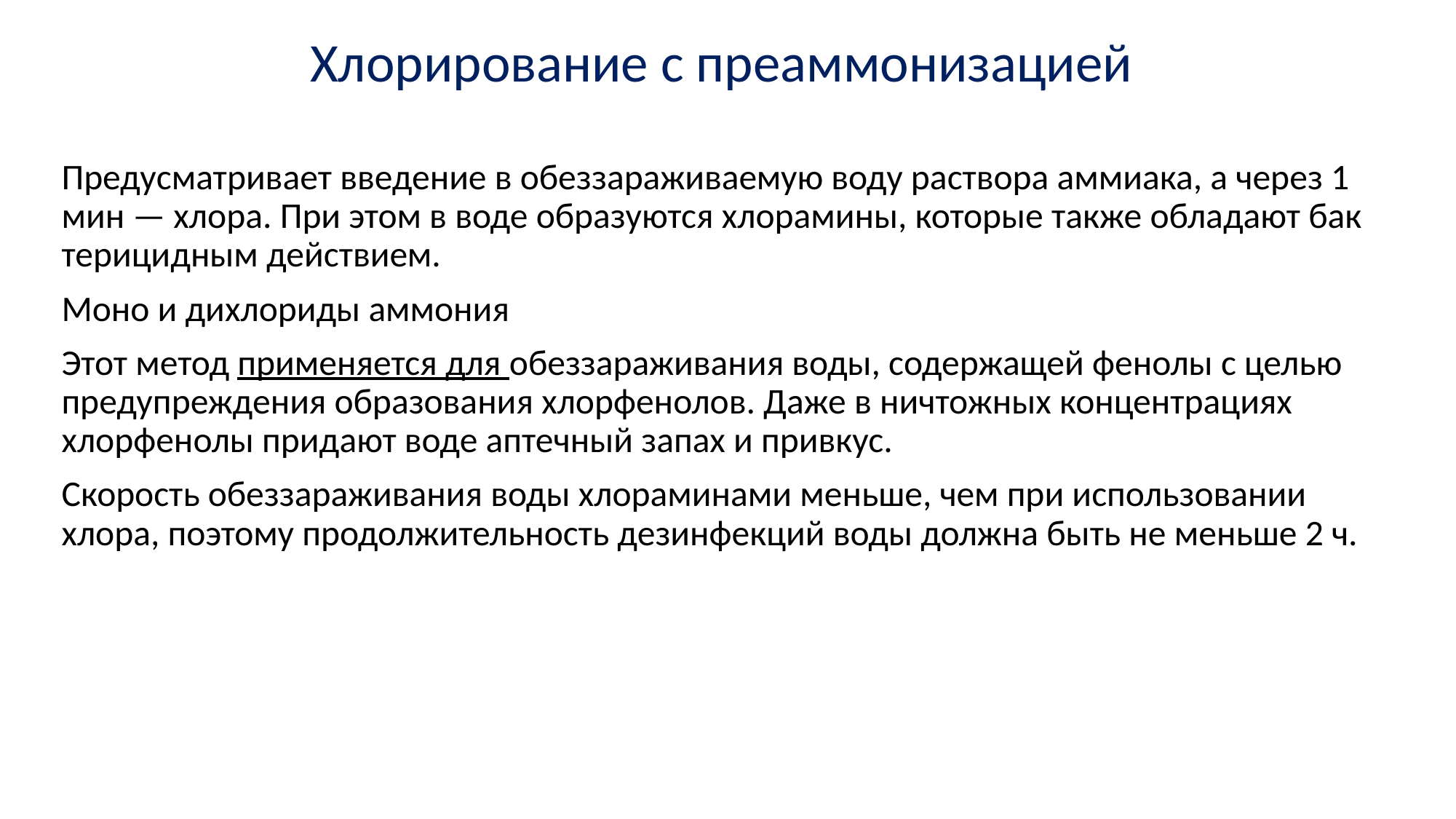

# Хлорирование с преаммонизацией
Предусматривает введение в обез­зараживаемую воду раствора аммиака, а через 1 мин — хло­ра. При этом в воде образуются хлорамины, которые также обладают бак­терицидным действием.
Моно и дихлориды аммония
Этот метод применяется для обеззаражи­вания воды, содержащей фенолы с целью предупреждения обра­зования хлорфенолов. Даже в ничтожных концентрациях хлорфенолы придают воде аптечный запах и привкус.
Скорость обеззараживания воды хлораминами меньше, чем при использовании хлора, поэтому продол­жительность дезинфекций воды должна быть не меньше 2 ч.